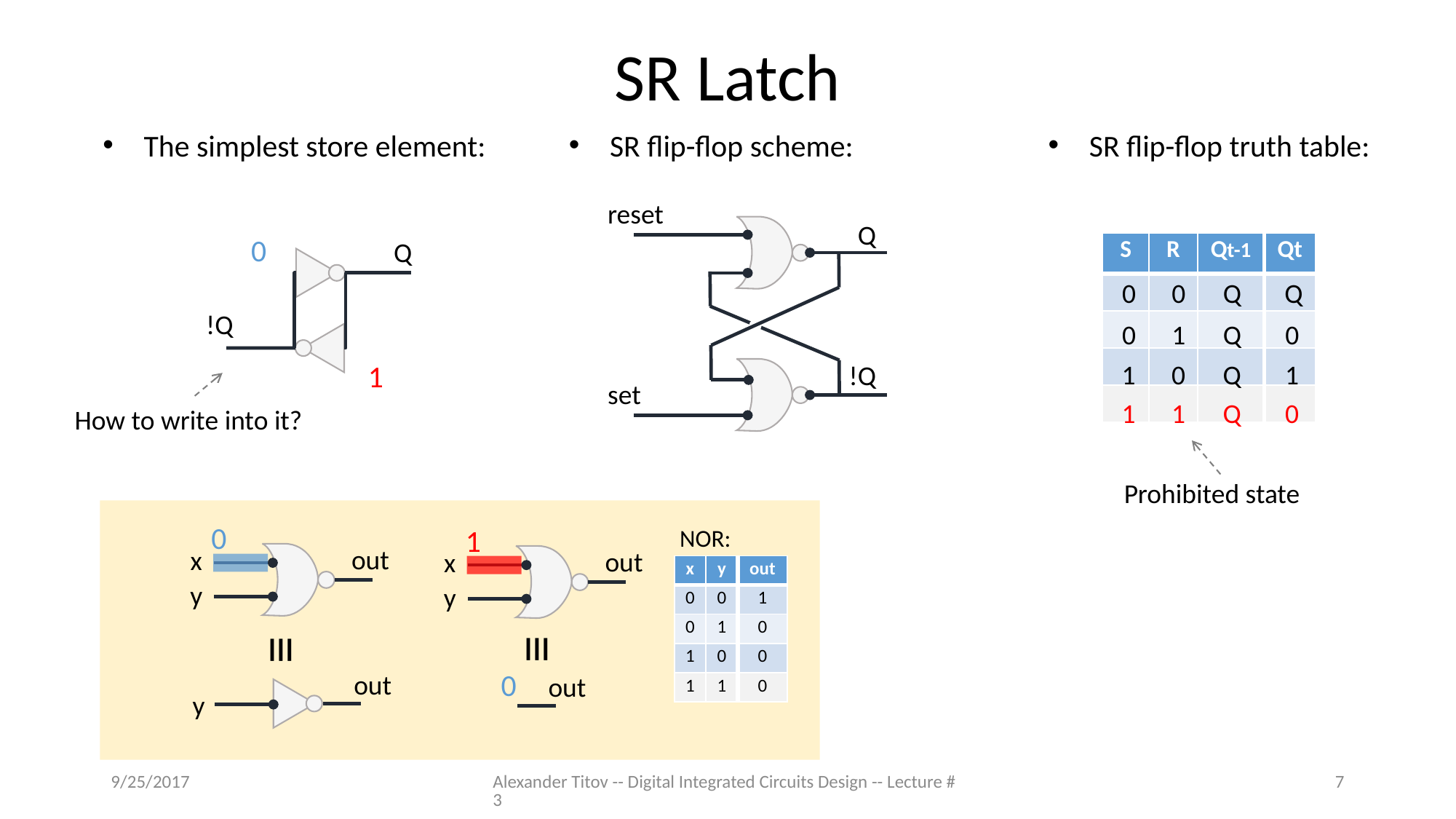

# SR Latch
The simplest store element:
SR flip-flop scheme:
SR flip-flop truth table:

reset
Q

!Q

set

reset
Q

!Q

set
0
Q

!Q

| S | R | Qt-1 | Qt |
| --- | --- | --- | --- |
|  |  |  |  |
|  |  |  |  |
|  |  |  |  |
|  |  |  |  |
0
1
0
1
0
0
Q
Q
0
1
Q
0
1
0
1
1
0
Q
1
1
0
1
1
Q
0
How to write into it?

Prohibited state

0

1

NOR:
out
x

y
out
x

y
| x | y | out |
| --- | --- | --- |
| 0 | 0 | 1 |
| 0 | 1 | 0 |
| 1 | 0 | 0 |
| 1 | 1 | 0 |
≡
≡
0
out
out

y
9/25/2017
Alexander Titov -- Digital Integrated Circuits Design -- Lecture #3
7